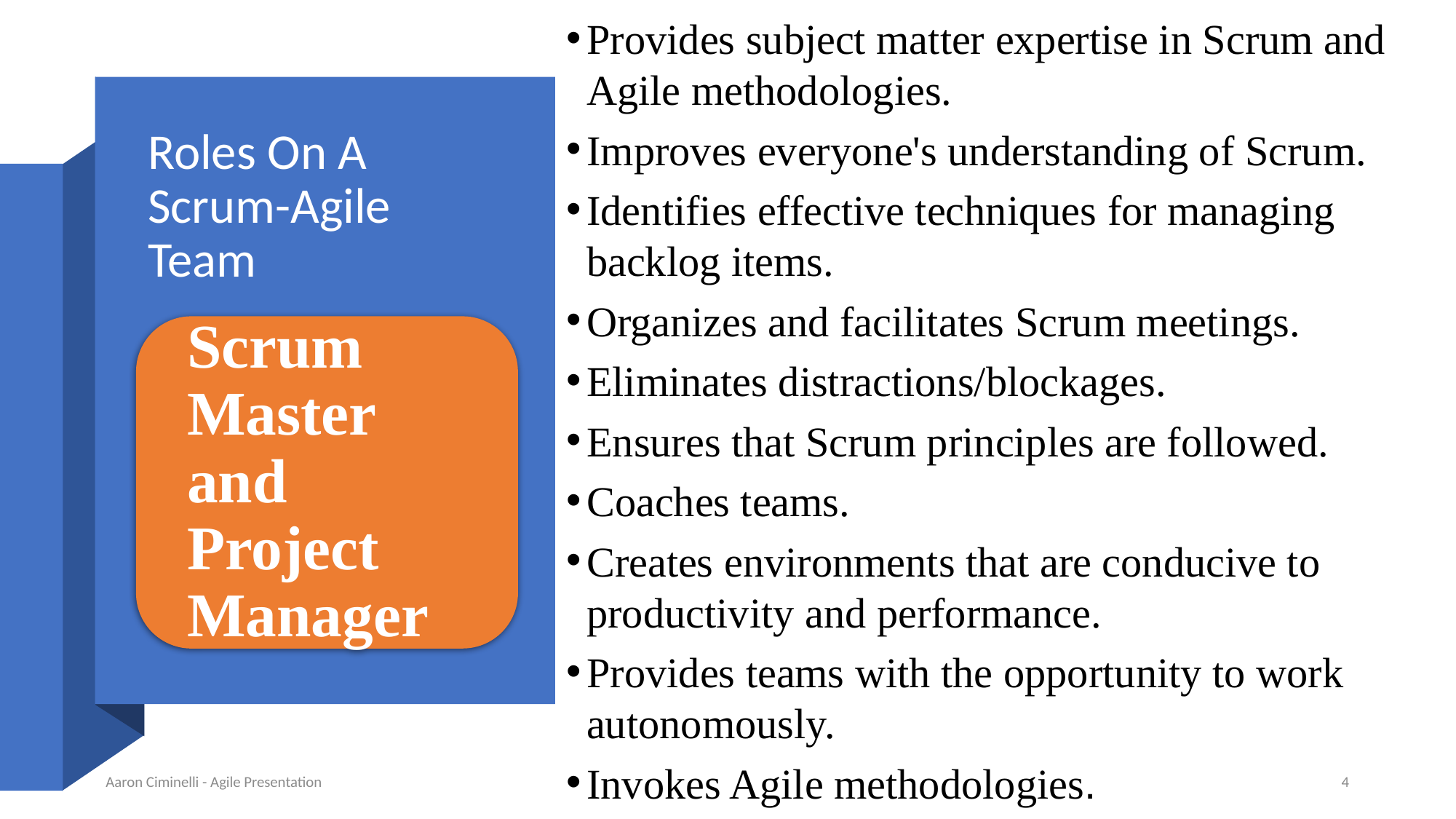

Provides subject matter expertise in Scrum and Agile methodologies.
Improves everyone's understanding of Scrum.
Identifies effective techniques for managing backlog items.
Organizes and facilitates Scrum meetings.
Eliminates distractions/blockages.
Ensures that Scrum principles are followed.
Coaches teams.
Creates environments that are conducive to productivity and performance.
Provides teams with the opportunity to work autonomously.
Invokes Agile methodologies.

# Roles On A Scrum-Agile Team

Scrum Master and Project Manager
Aaron Ciminelli - Agile Presentation
4